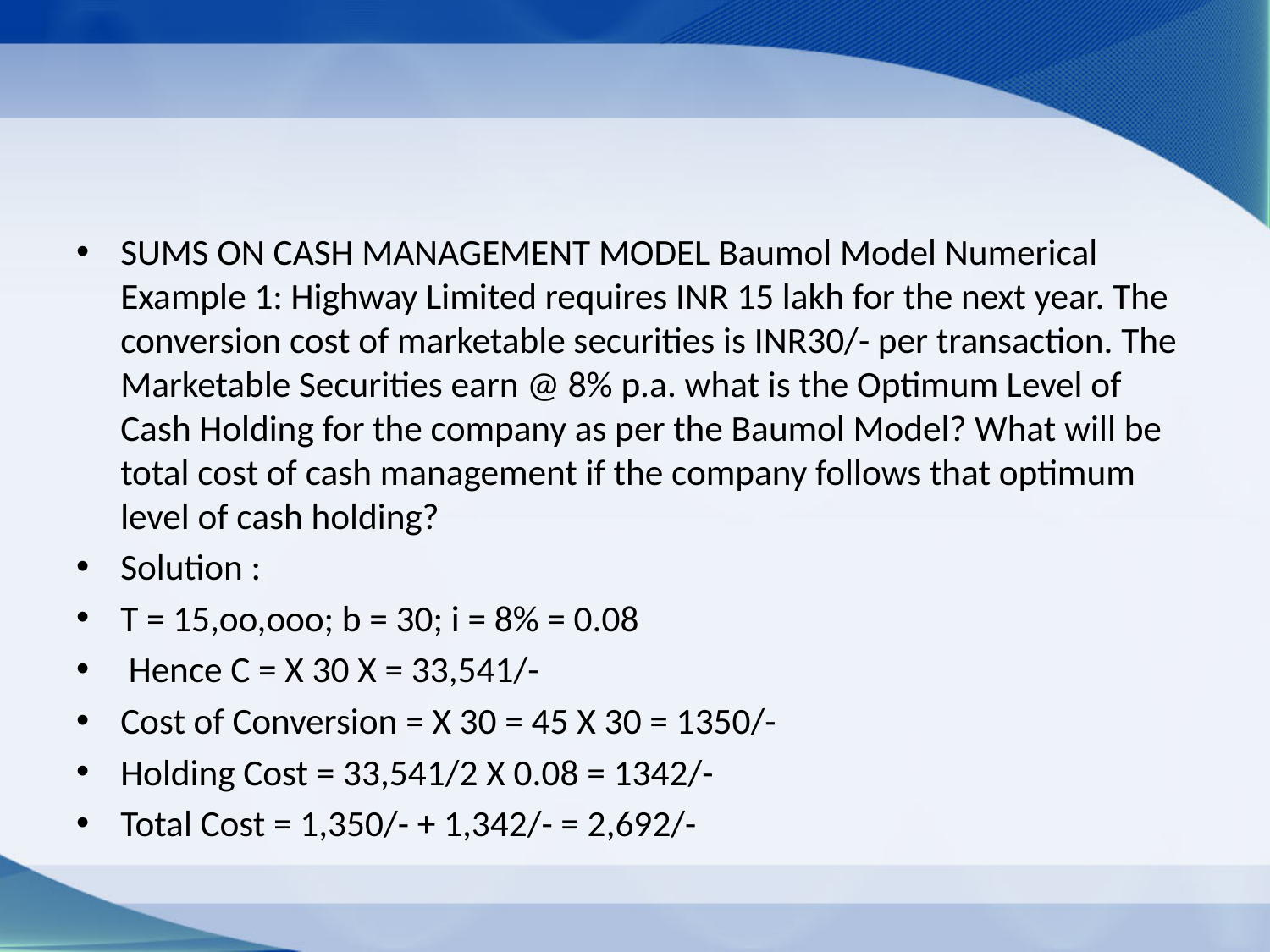

#
SUMS ON CASH MANAGEMENT MODEL Baumol Model Numerical Example 1: Highway Limited requires INR 15 lakh for the next year. The conversion cost of marketable securities is INR30/- per transaction. The Marketable Securities earn @ 8% p.a. what is the Optimum Level of Cash Holding for the company as per the Baumol Model? What will be total cost of cash management if the company follows that optimum level of cash holding?
Solution :
T = 15,oo,ooo; b = 30; i = 8% = 0.08
 Hence C = X 30 X = 33,541/-
Cost of Conversion = X 30 = 45 X 30 = 1350/-
Holding Cost = 33,541/2 X 0.08 = 1342/-
Total Cost = 1,350/- + 1,342/- = 2,692/-